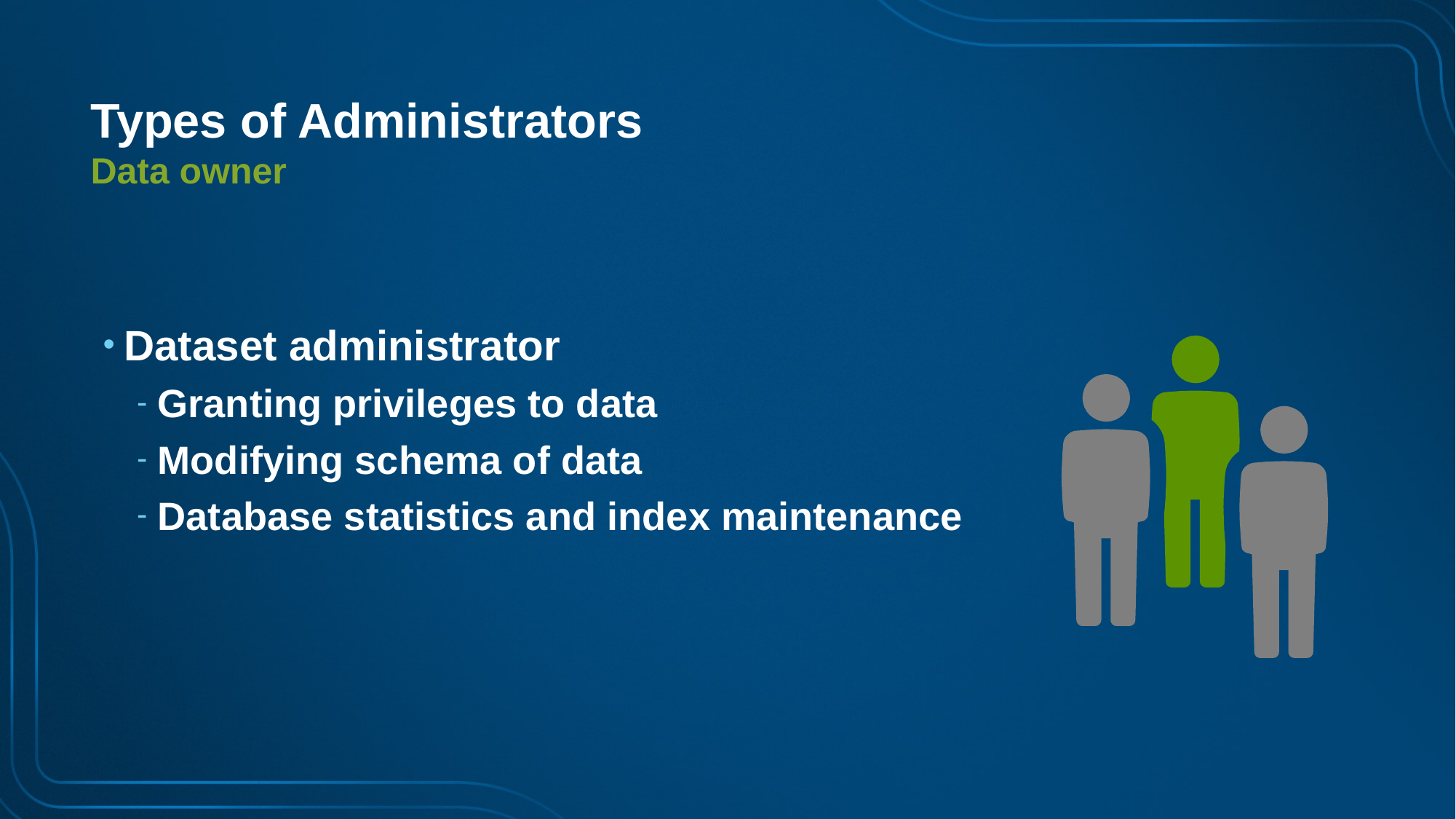

# Types of Administrators Data owner

Dataset administrator
Granting privileges to data
Modifying schema of data
Database statistics and index maintenance